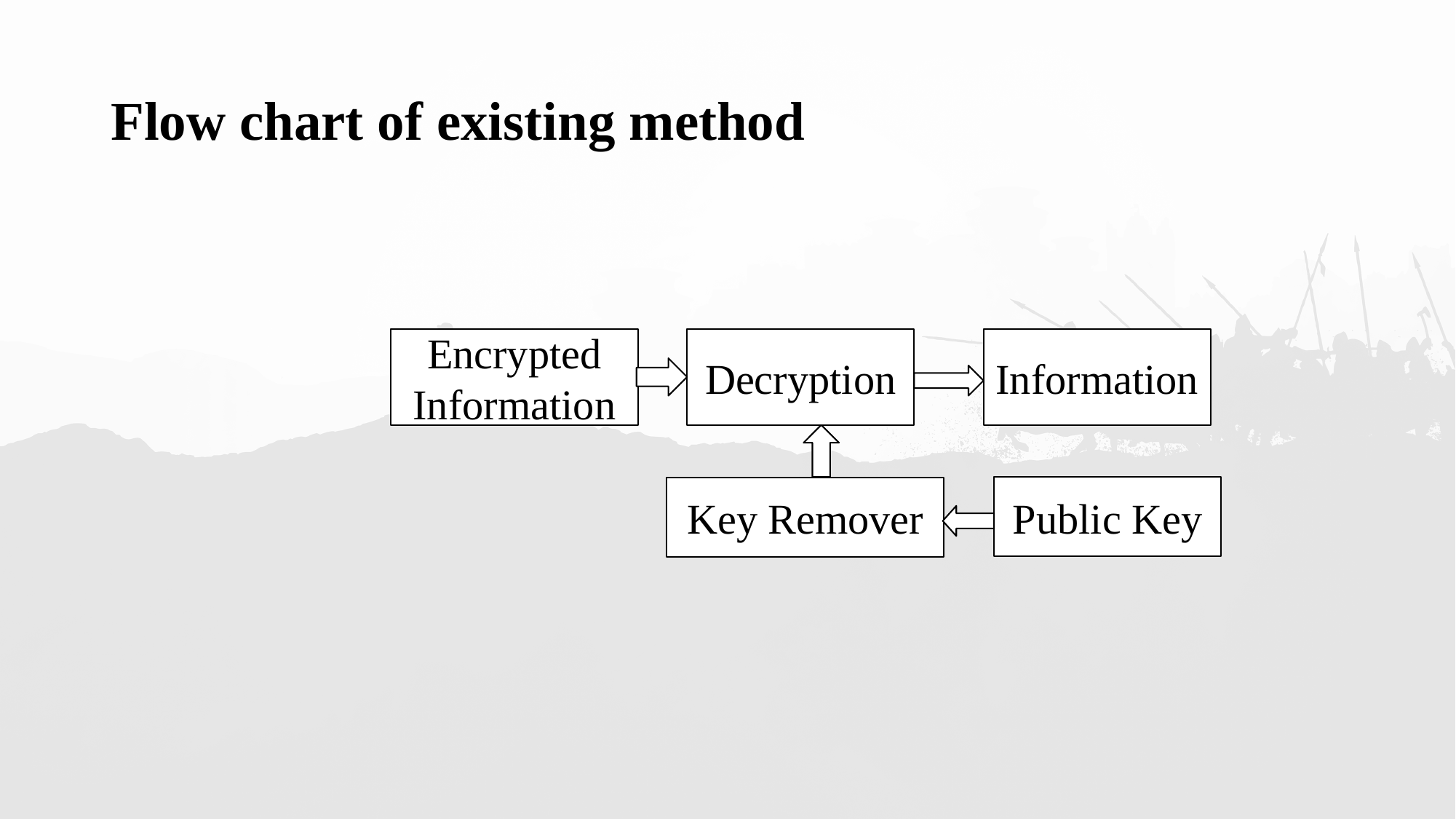

# Flow chart of existing method

Encrypted Information
Information
Decryption

Public Key
Key Remover